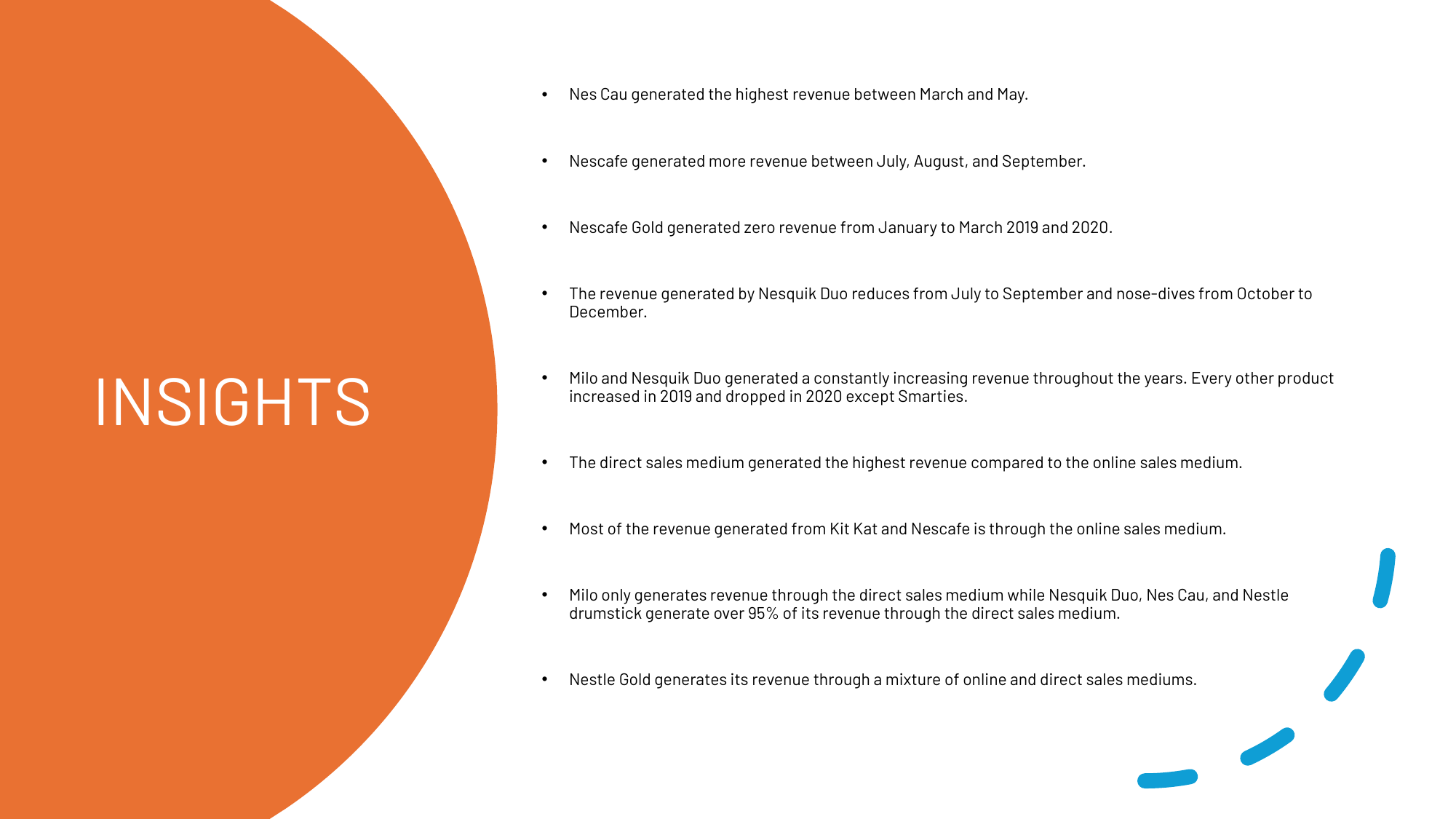

Nes Cau generated the highest revenue between March and May.

Nescafe generated more revenue between July, August, and September.

Nescafe Gold generated zero revenue from January to March 2019 and 2020.

The revenue generated by Nesquik Duo reduces from July to September and nose-dives from October to December.

Milo and Nesquik Duo generated a constantly increasing revenue throughout the years. Every other product increased in 2019 and dropped in 2020 except Smarties.

The direct sales medium generated the highest revenue compared to the online sales medium.

Most of the revenue generated from Kit Kat and Nescafe is through the online sales medium.

Milo only generates revenue through the direct sales medium while Nesquik Duo, Nes Cau, and Nestle drumstick generate over 95% of its revenue through the direct sales medium.

Nestle Gold generates its revenue through a mixture of online and direct sales mediums.

# INSIGHTS